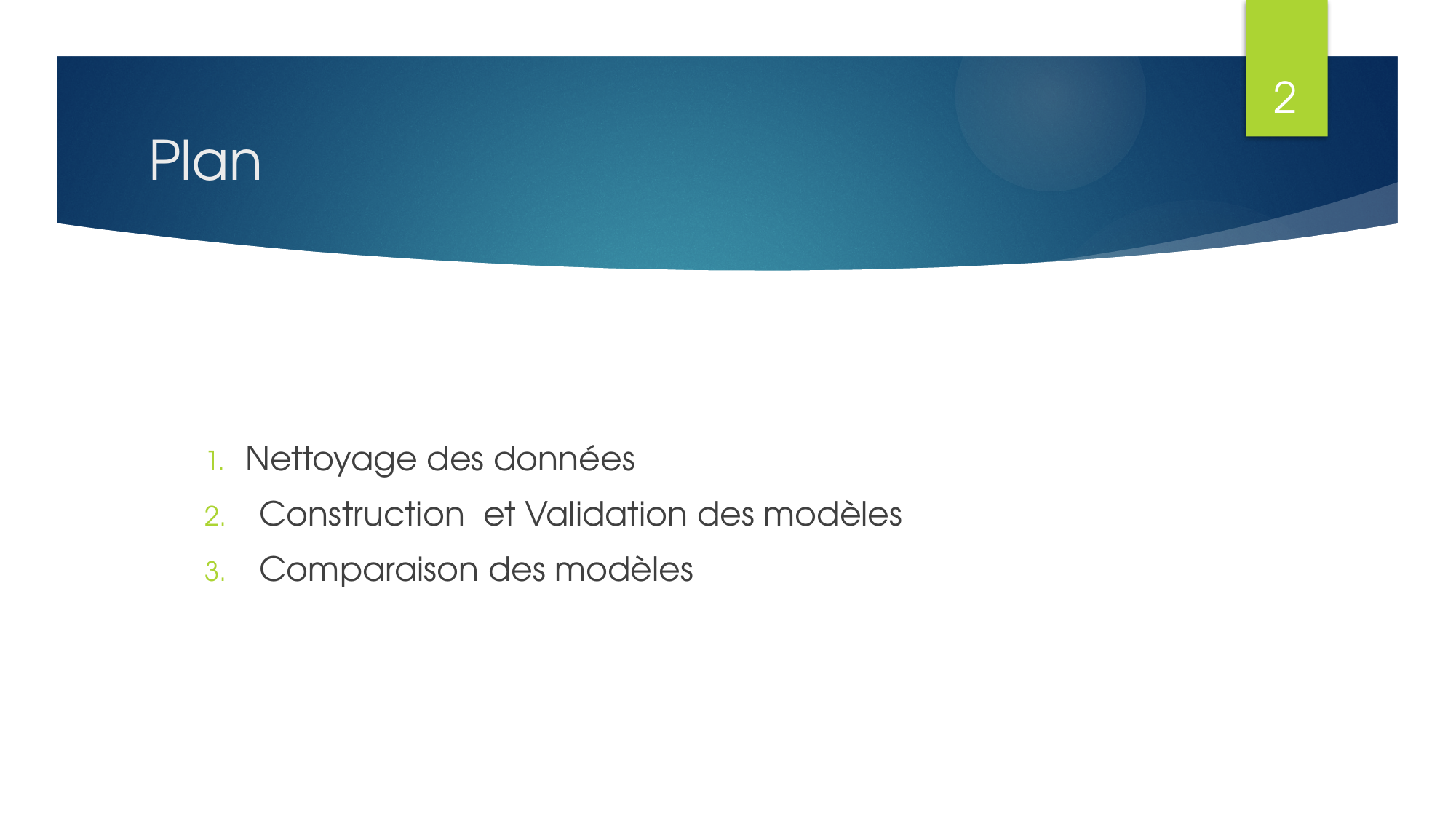

2
# Plan
Nettoyage des données
Construction  et Validation des modèles
Comparaison des modèles